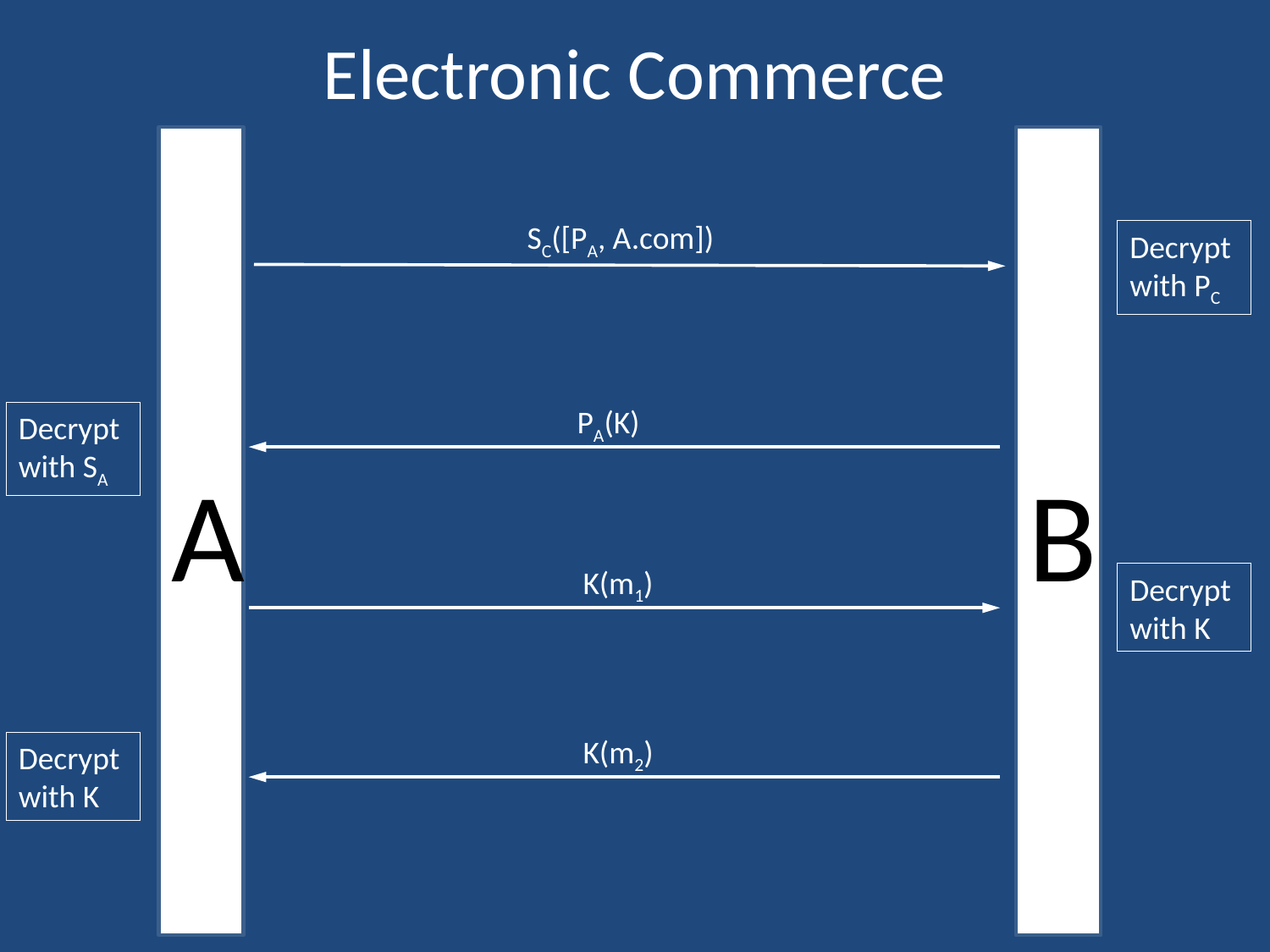

# Electronic Commerce
B
A
SC([PA, A.com])
Decrypt
with PC
PA(K)
Decrypt
with SA
K(m1)
Decrypt
with K
K(m2)
Decrypt
with K